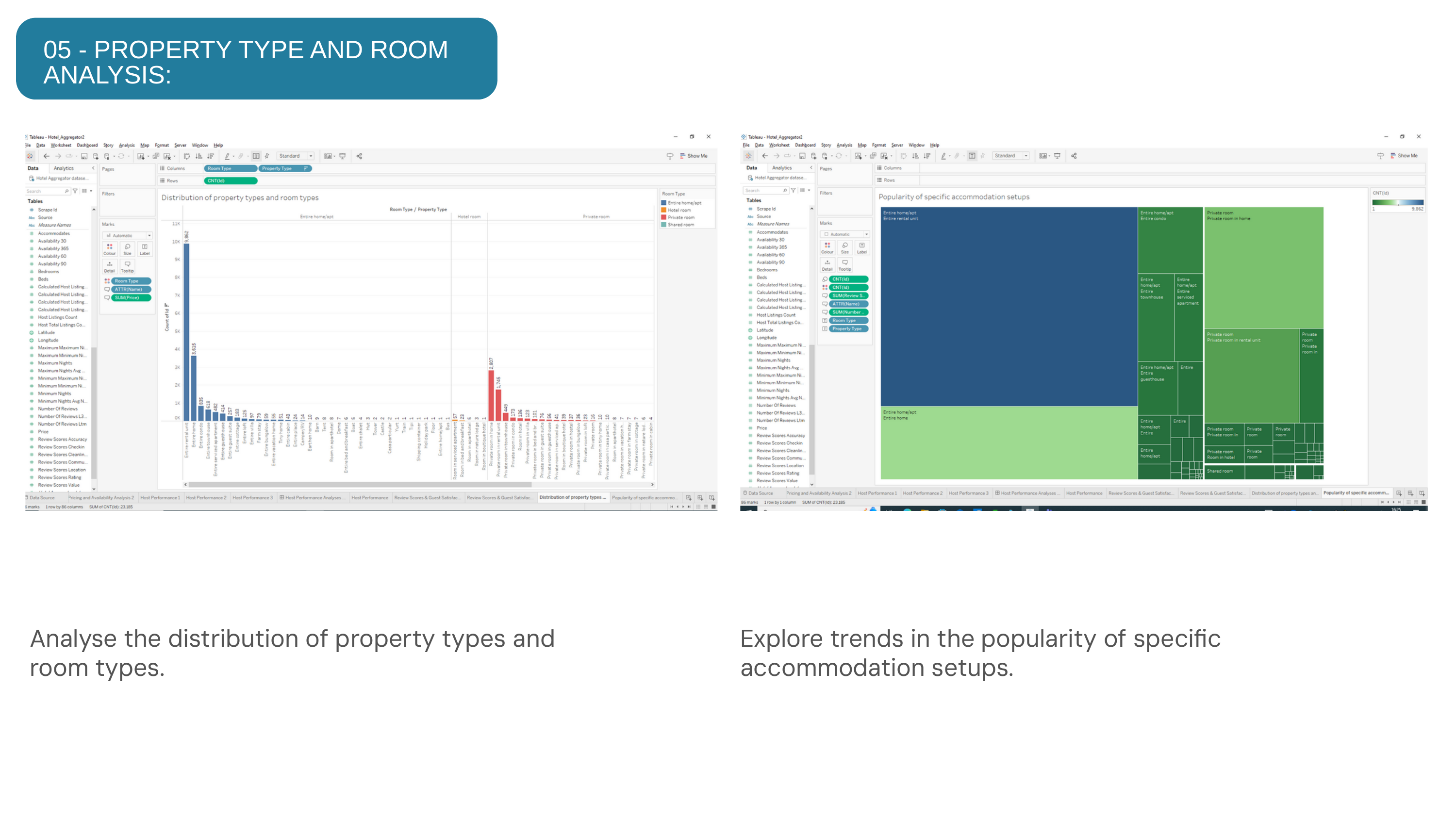

05 - PROPERTY TYPE AND ROOM ANALYSIS:

Analyse the distribution of property types and room types.
Explore trends in the popularity of specific accommodation setups.